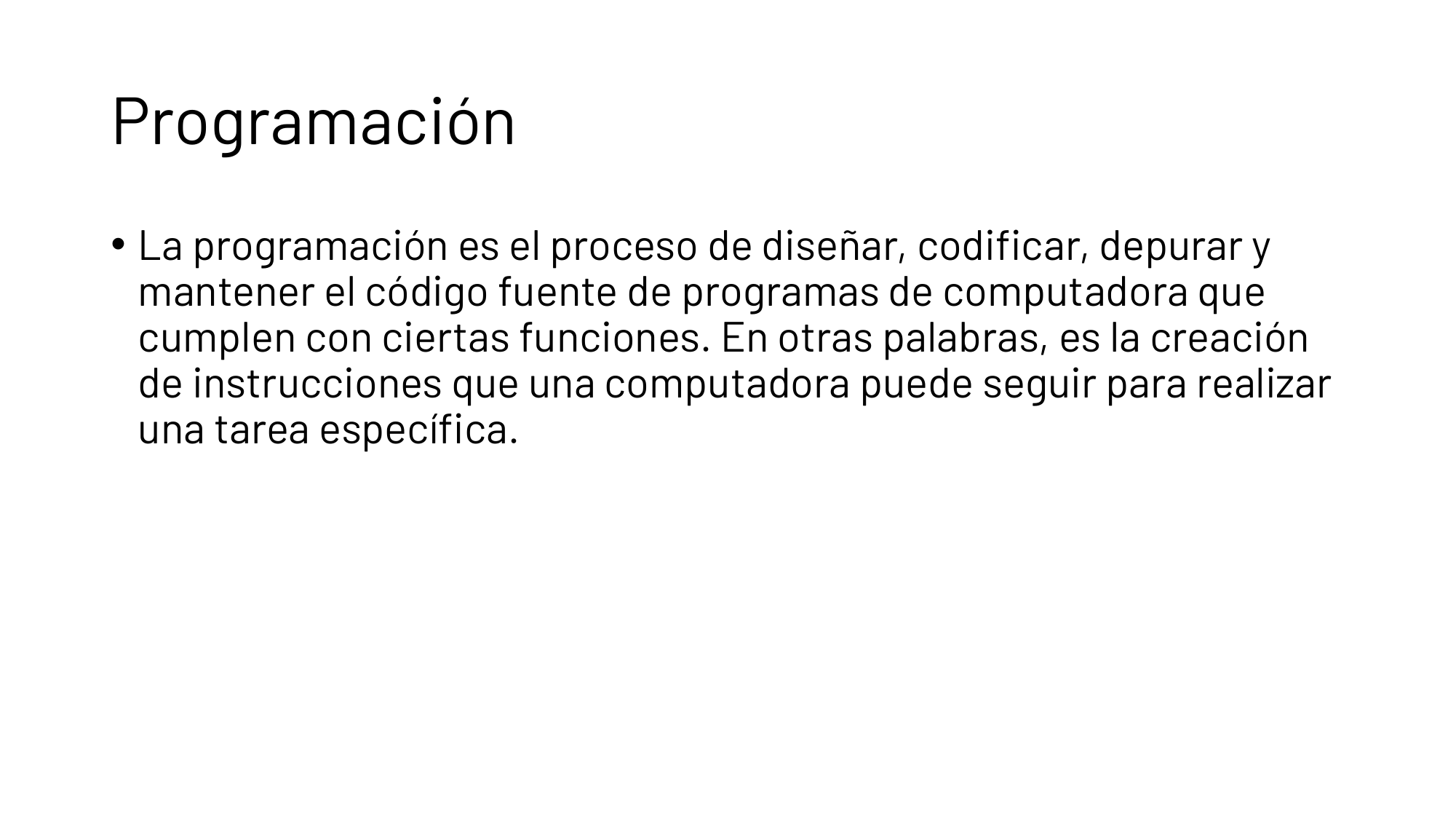

# Programación
La programación es el proceso de diseñar, codificar, depurar y mantener el código fuente de programas de computadora que cumplen con ciertas funciones. En otras palabras, es la creación de instrucciones que una computadora puede seguir para realizar una tarea específica.